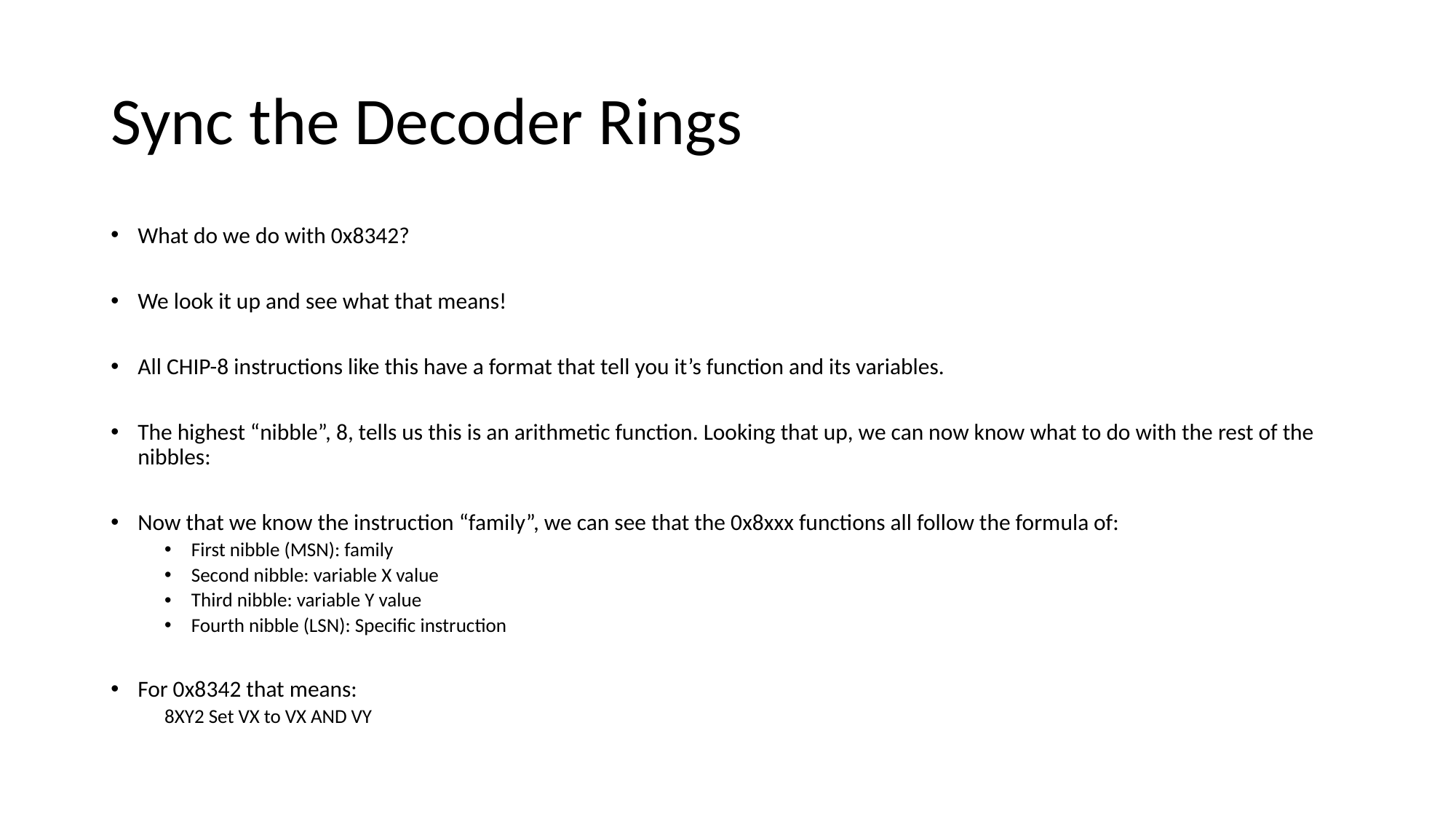

# Sync the Decoder Rings
What do we do with 0x8342?

We look it up and see what that means!

All CHIP-8 instructions like this have a format that tell you it’s function and its variables.

The highest “nibble”, 8, tells us this is an arithmetic function. Looking that up, we can now know what to do with the rest of the nibbles:

Now that we know the instruction “family”, we can see that the 0x8xxx functions all follow the formula of:
First nibble (MSN): family
Second nibble: variable X value
Third nibble: variable Y value
Fourth nibble (LSN): Specific instruction

For 0x8342 that means:
8XY2 Set VX to VX AND VY